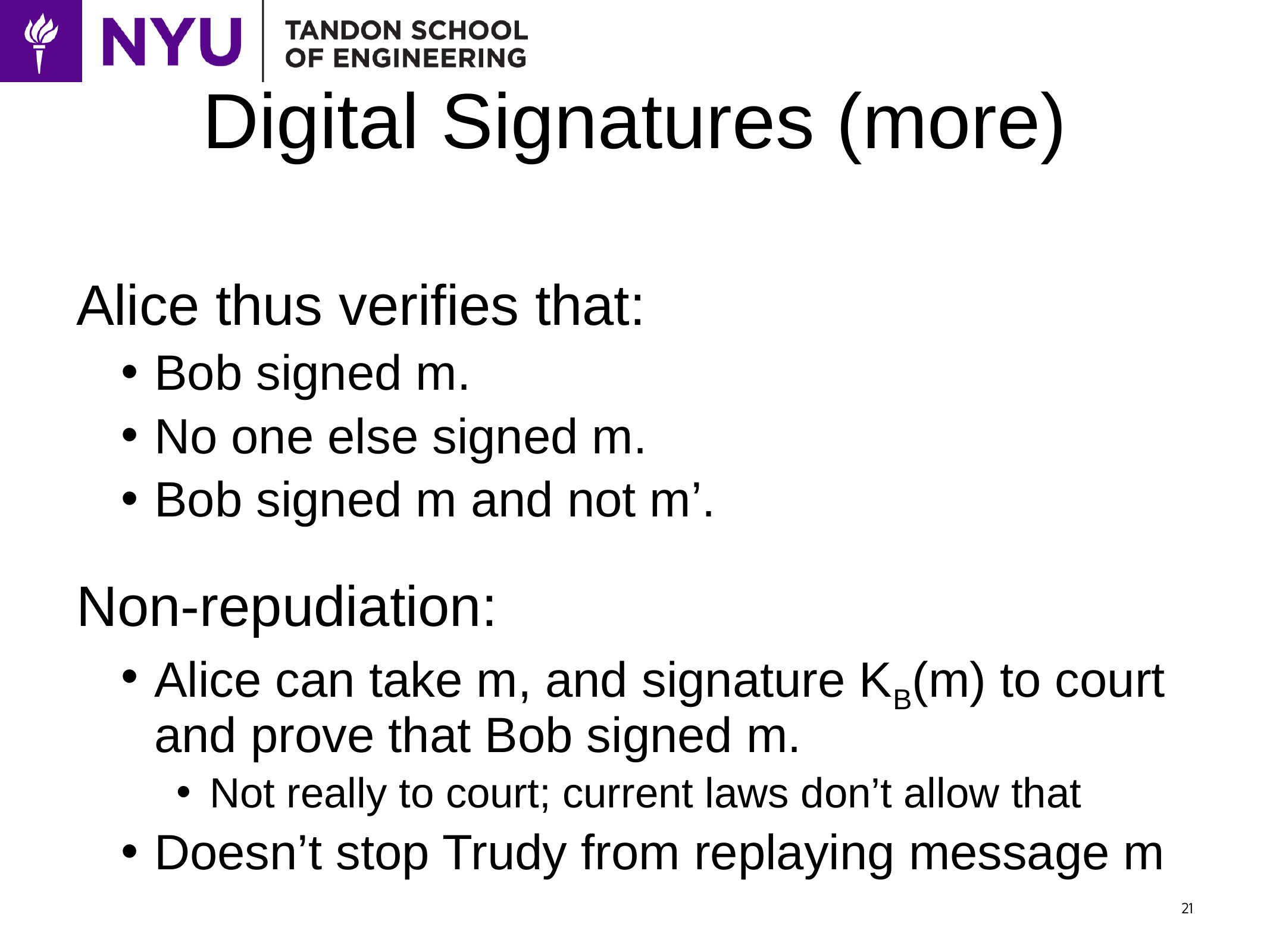

# Digital Signatures (more)

Alice thus verifies that:
Bob signed m.
No one else signed m.
Bob signed m and not m’.

Non-repudiation:
Alice can take m, and signature KB(m) to court and prove that Bob signed m.
Not really to court; current laws don’t allow that
Doesn’t stop Trudy from replaying message m
21